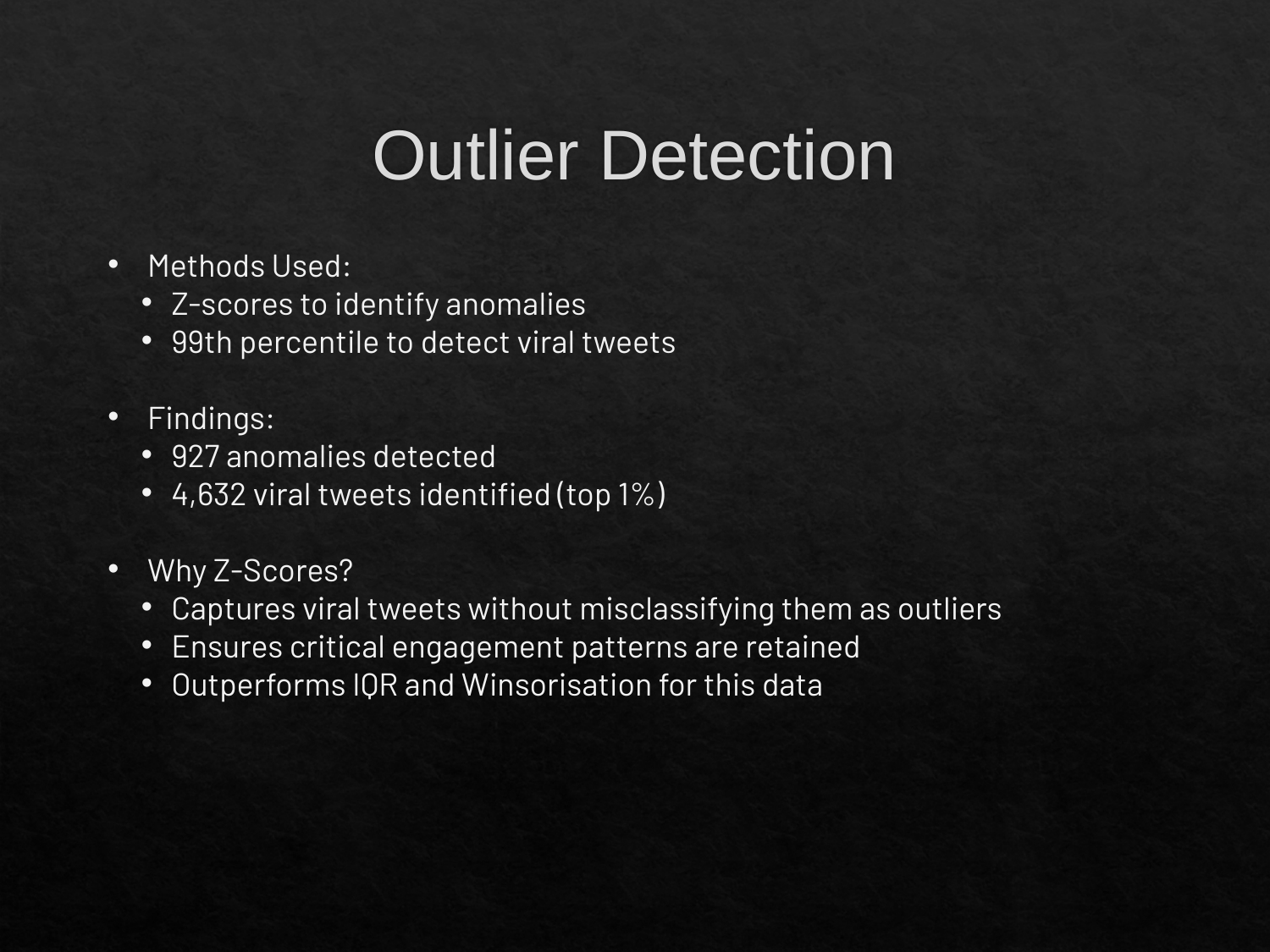

# Outlier Detection
Methods Used:
Z-scores to identify anomalies
99th percentile to detect viral tweets

Findings:
927 anomalies detected
4,632 viral tweets identified (top 1%)

Why Z-Scores?
Captures viral tweets without misclassifying them as outliers
Ensures critical engagement patterns are retained
Outperforms IQR and Winsorisation for this data